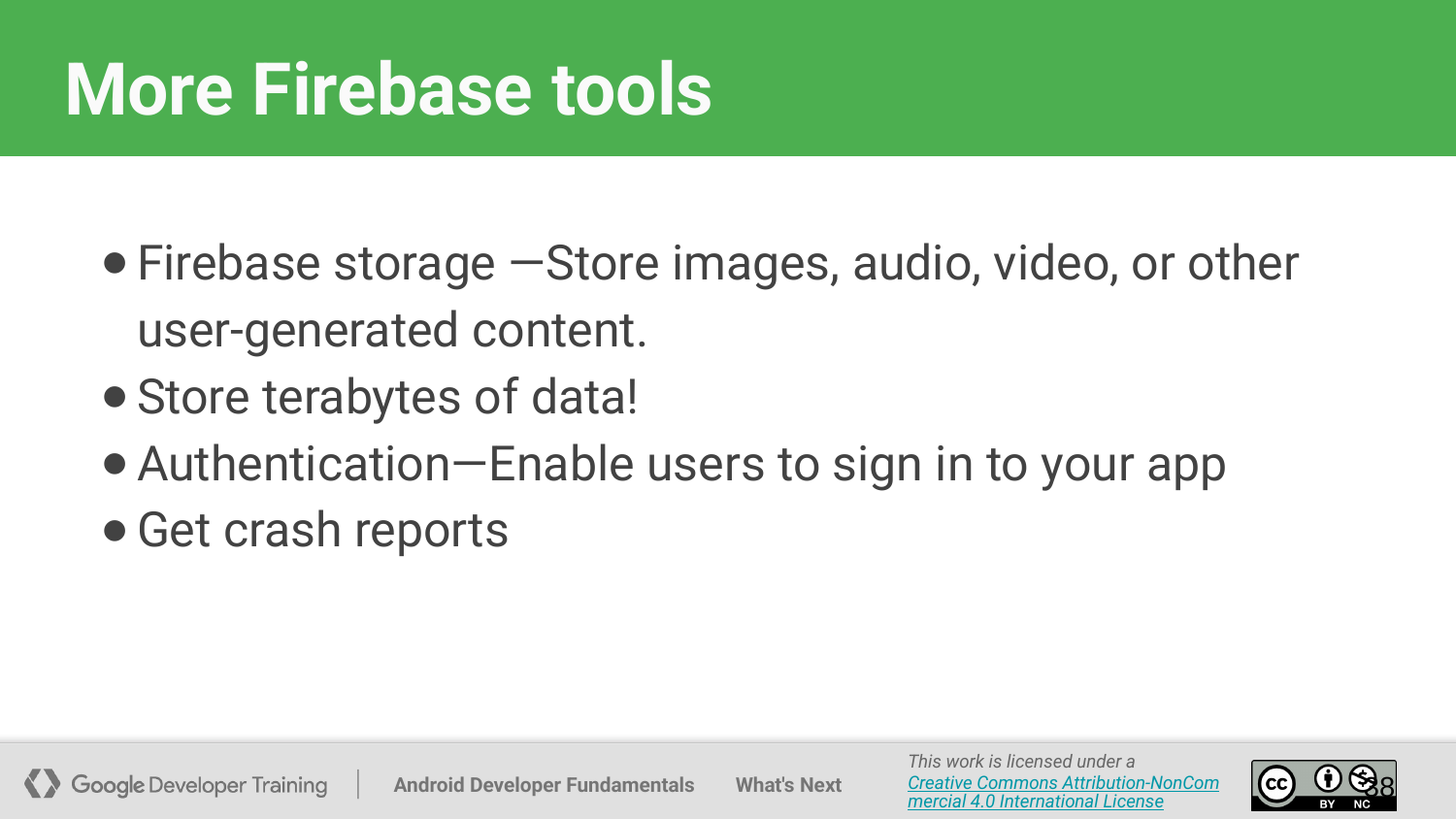

# More Firebase tools
Firebase storage —Store images, audio, video, or other user-generated content.
Store terabytes of data!
Authentication—Enable users to sign in to your app
Get crash reports
38